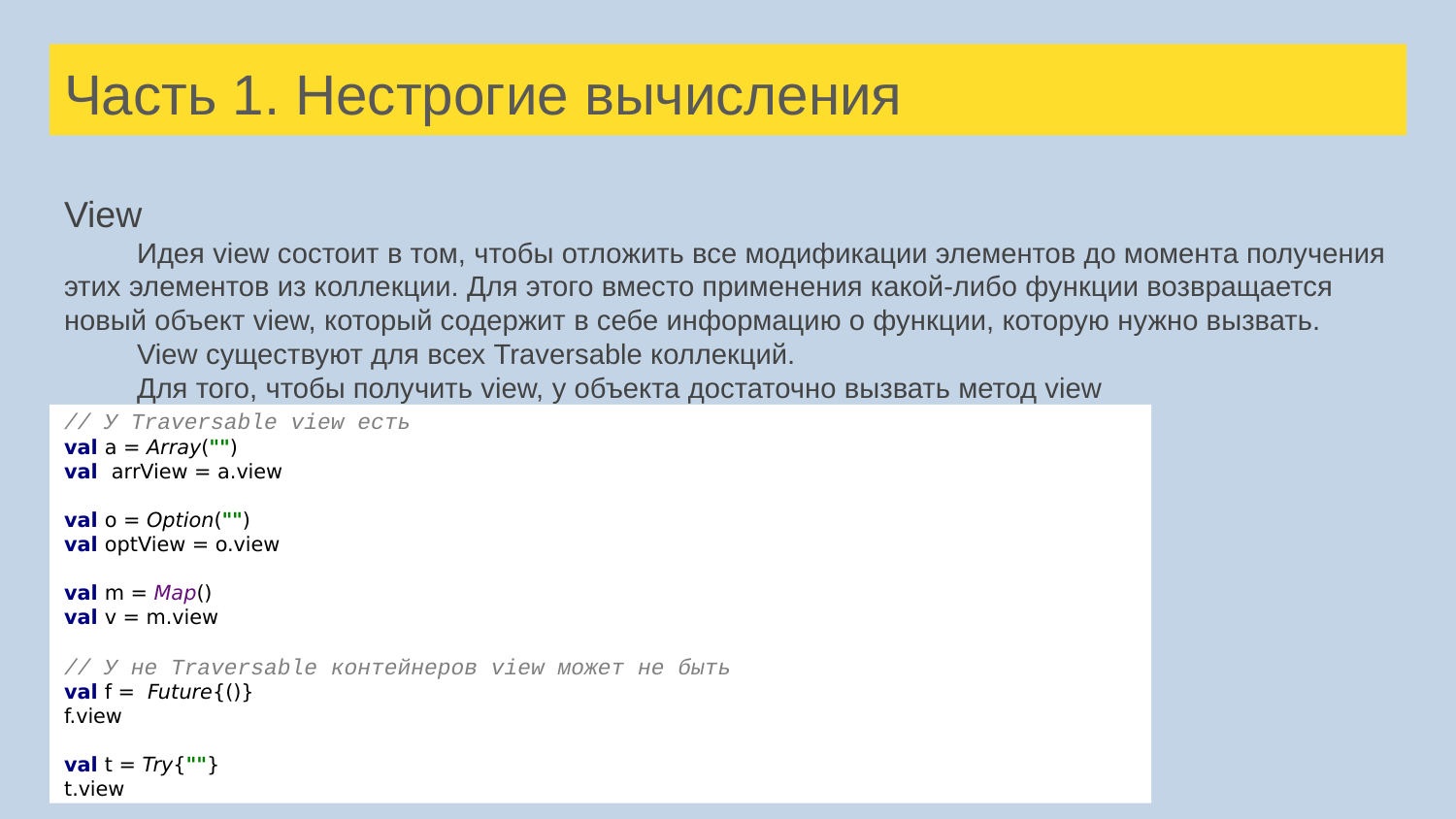

# Часть 1. Нестрогие вычисления
View
Идея view состоит в том, чтобы отложить все модификации элементов до момента получения этих элементов из коллекции. Для этого вместо применения какой-либо функции возвращается новый объект view, который содержит в себе информацию о функции, которую нужно вызвать.
View существуют для всех Traversable коллекций.
Для того, чтобы получить view, у объекта достаточно вызвать метод view

// У Traversable view есть
val a = Array("")
val  arrView = a.view

val o = Option("")
val optView = o.view

val m = Map()
val v = m.view

// У не Traversable контейнеров view может не быть
val f =  Future{()}
f.view

val t = Try{""}
t.view